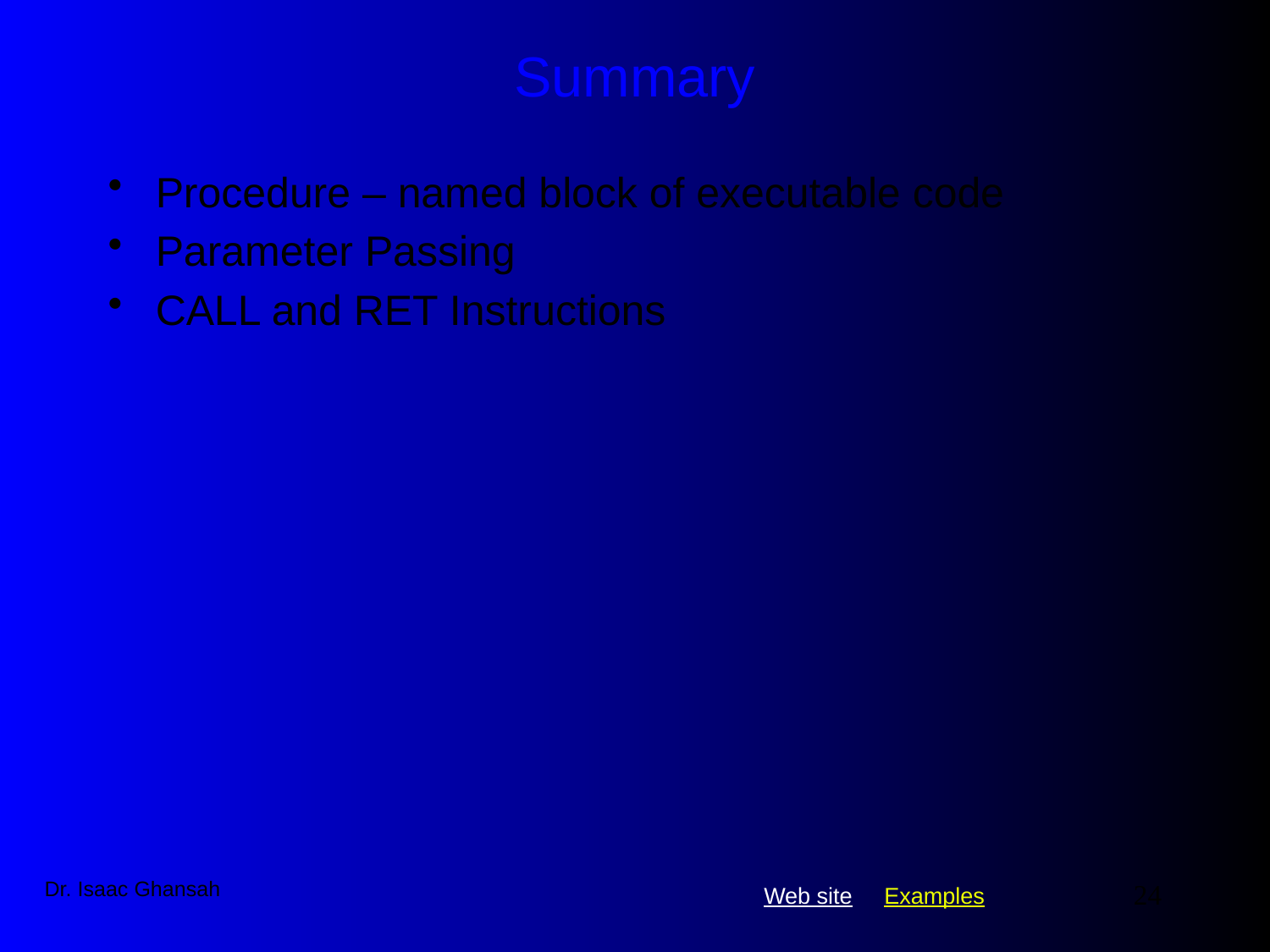

# Summary
Procedure – named block of executable code
Parameter Passing
CALL and RET Instructions

Dr. Isaac Ghansah
24